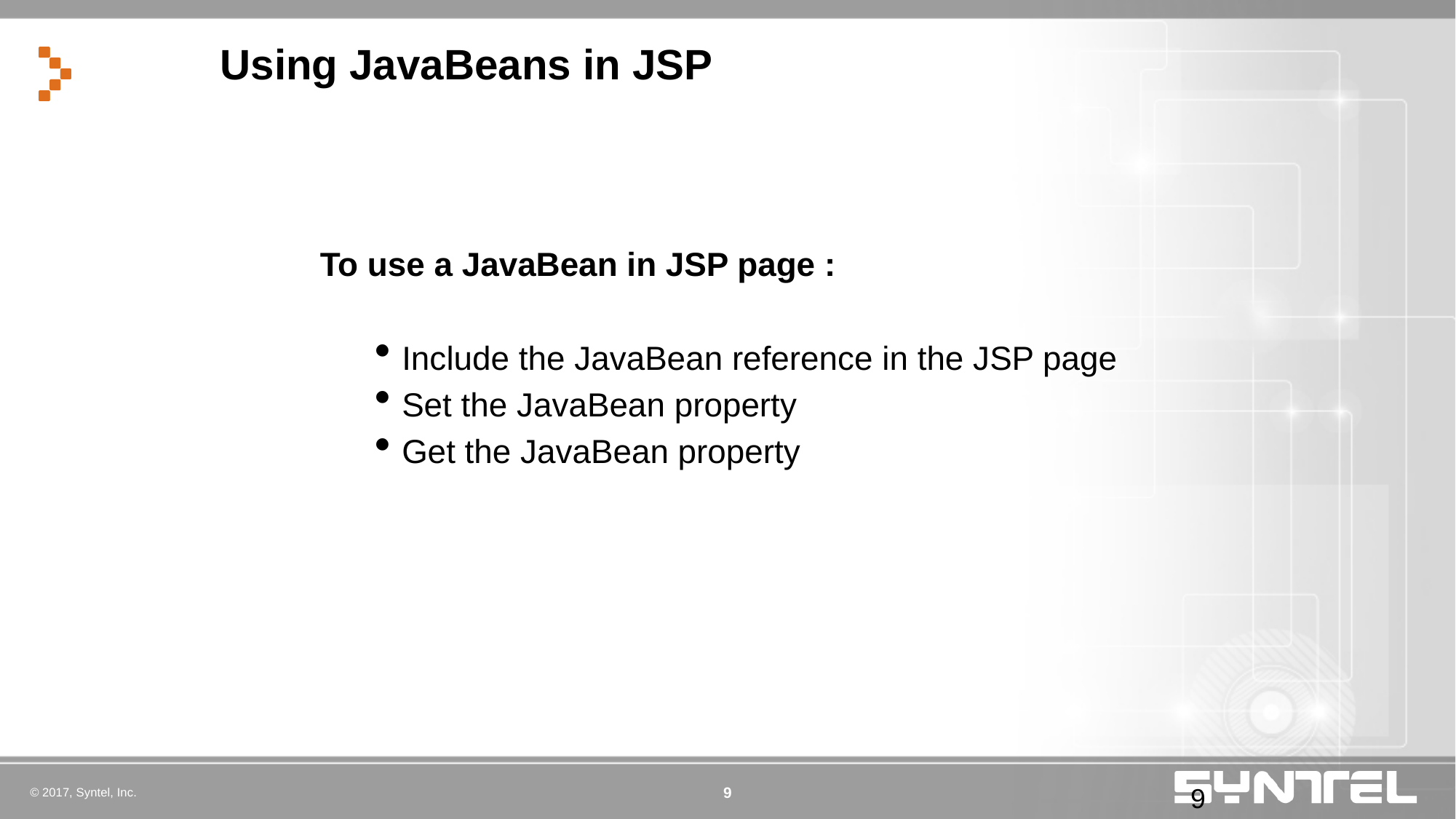

# Using JavaBeans in JSP

To use a JavaBean in JSP page :

Include the JavaBean reference in the JSP page
Set the JavaBean property
Get the JavaBean property

9